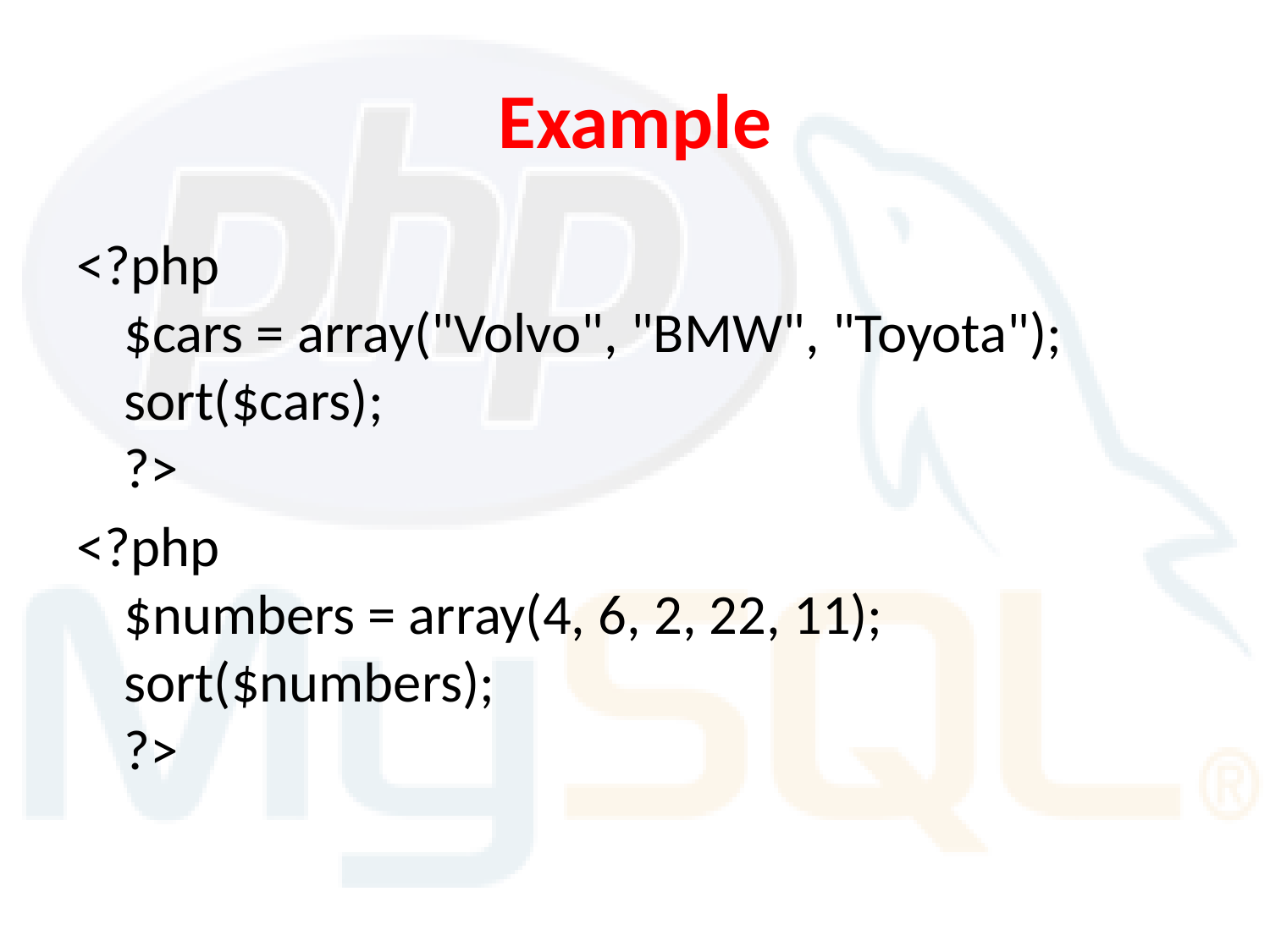

# Example
<?php
$cars = array("Volvo", "BMW", "Toyota");
sort($cars);
?>
<?php
$numbers = array(4, 6, 2, 22, 11);
sort($numbers);
?>